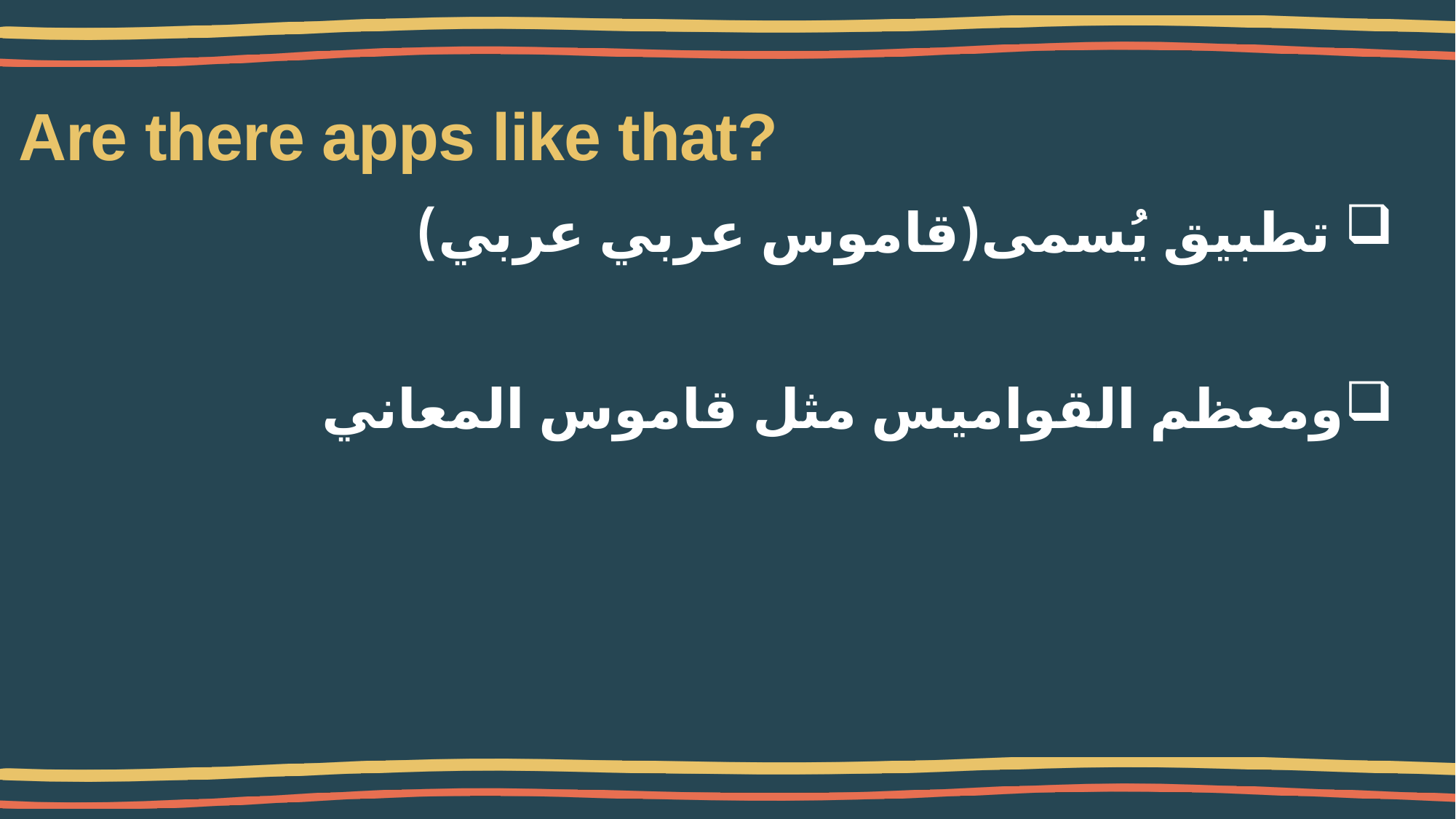

# Are there apps like that?
 تطبيق يُسمى(قاموس عربي عربي)

ومعظم القواميس مثل قاموس المعاني